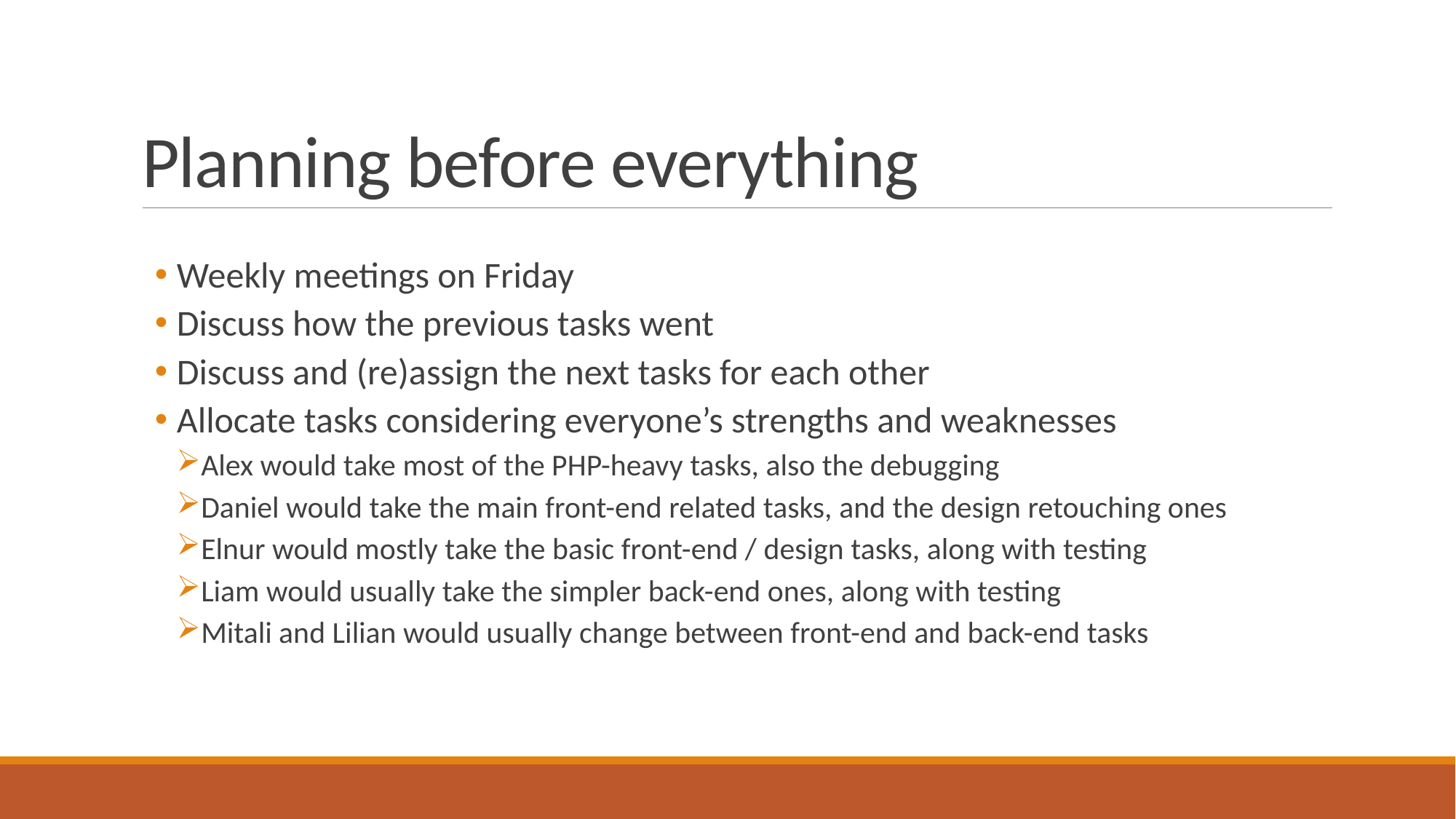

# Planning before everything
Weekly meetings on Friday
Discuss how the previous tasks went
Discuss and (re)assign the next tasks for each other
Allocate tasks considering everyone’s strengths and weaknesses
Alex would take most of the PHP-heavy tasks, also the debugging
Daniel would take the main front-end related tasks, and the design retouching ones
Elnur would mostly take the basic front-end / design tasks, along with testing
Liam would usually take the simpler back-end ones, along with testing
Mitali and Lilian would usually change between front-end and back-end tasks